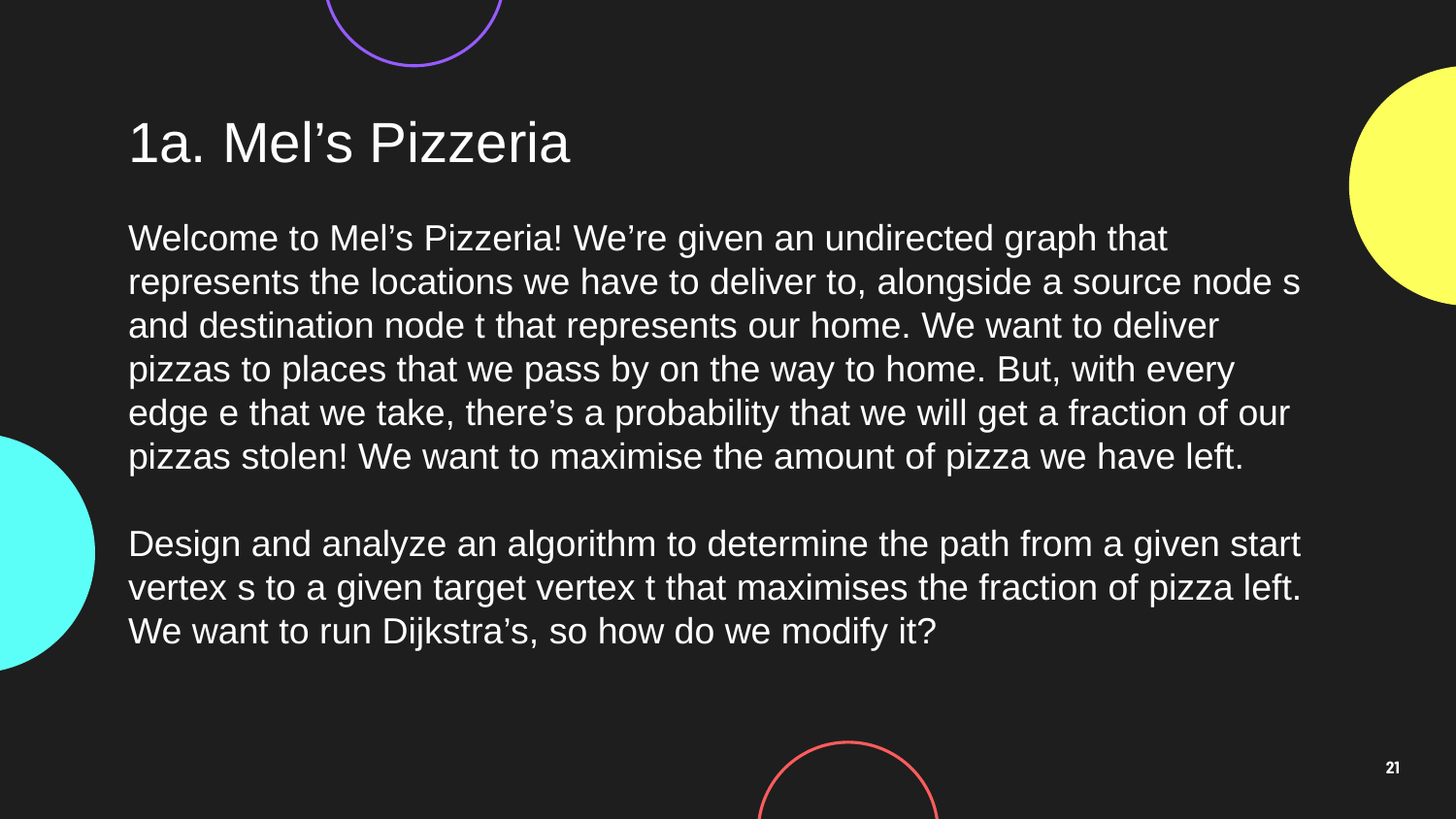

# 1a. Mel’s Pizzeria
Welcome to Mel’s Pizzeria! We’re given an undirected graph that represents the locations we have to deliver to, alongside a source node s and destination node t that represents our home. We want to deliver pizzas to places that we pass by on the way to home. But, with every edge e that we take, there’s a probability that we will get a fraction of our pizzas stolen! We want to maximise the amount of pizza we have left.
Design and analyze an algorithm to determine the path from a given start vertex s to a given target vertex t that maximises the fraction of pizza left. We want to run Dijkstra’s, so how do we modify it?
21